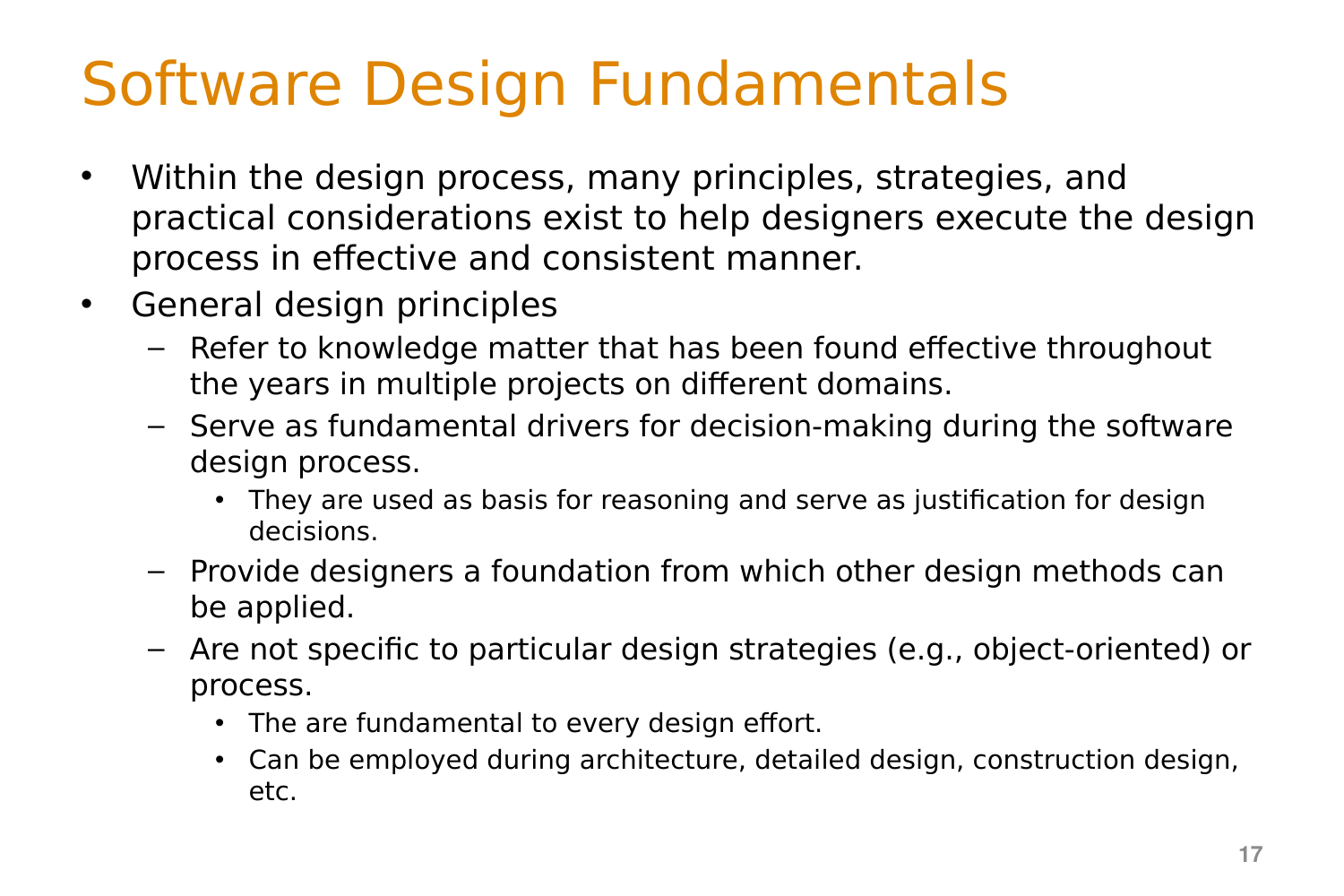

# Software Design Fundamentals
Within the design process, many principles, strategies, and practical considerations exist to help designers execute the design process in effective and consistent manner.
General design principles
Refer to knowledge matter that has been found effective throughout the years in multiple projects on different domains.
Serve as fundamental drivers for decision-making during the software design process.
They are used as basis for reasoning and serve as justification for design decisions.
Provide designers a foundation from which other design methods can be applied.
Are not specific to particular design strategies (e.g., object-oriented) or process.
The are fundamental to every design effort.
Can be employed during architecture, detailed design, construction design, etc.
17